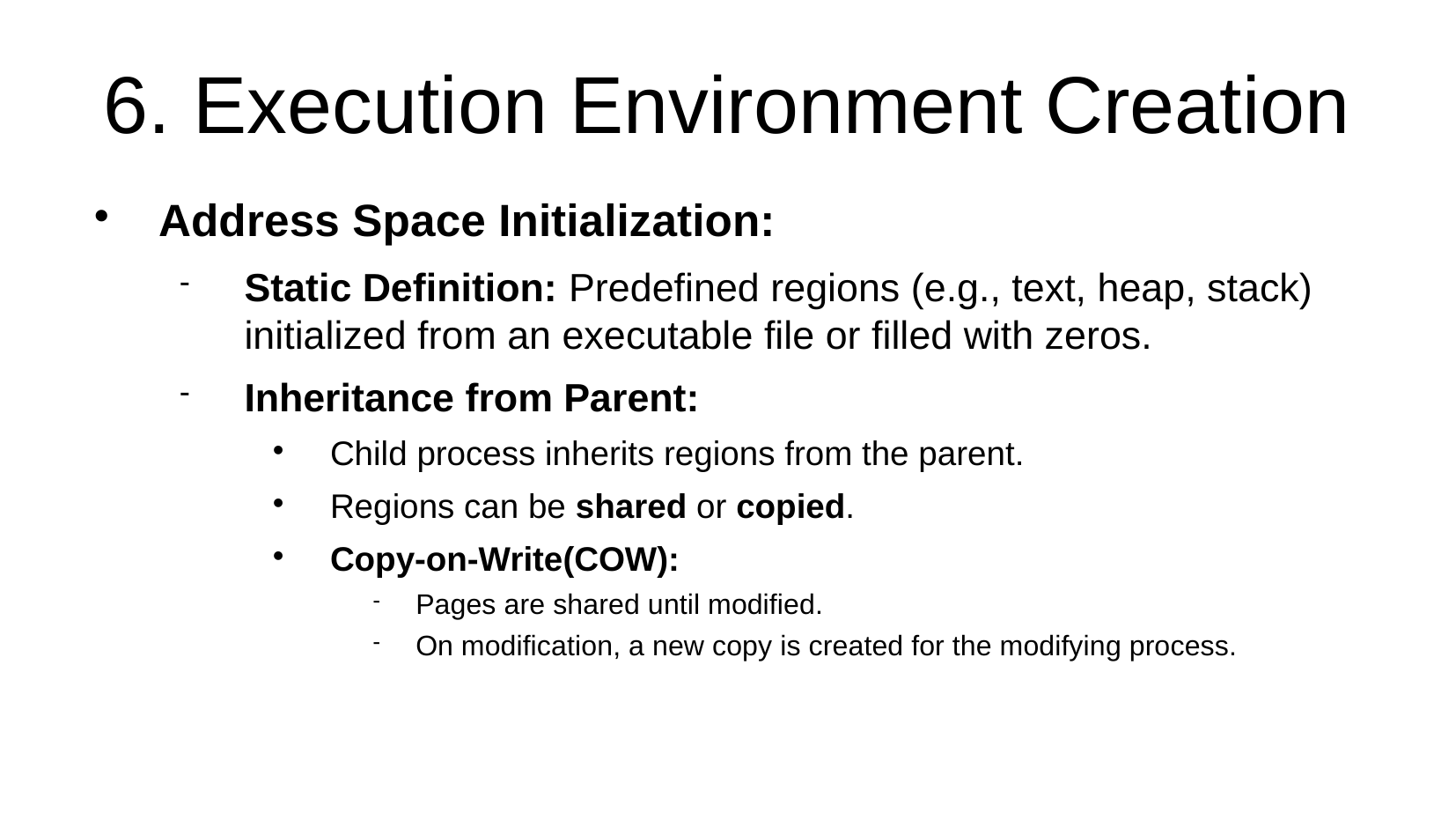

6. Execution Environment Creation
Address Space Initialization:
Static Definition: Predefined regions (e.g., text, heap, stack) initialized from an executable file or filled with zeros.
Inheritance from Parent:
Child process inherits regions from the parent.
Regions can be shared or copied.
Copy-on-Write(COW):
Pages are shared until modified.
On modification, a new copy is created for the modifying process.